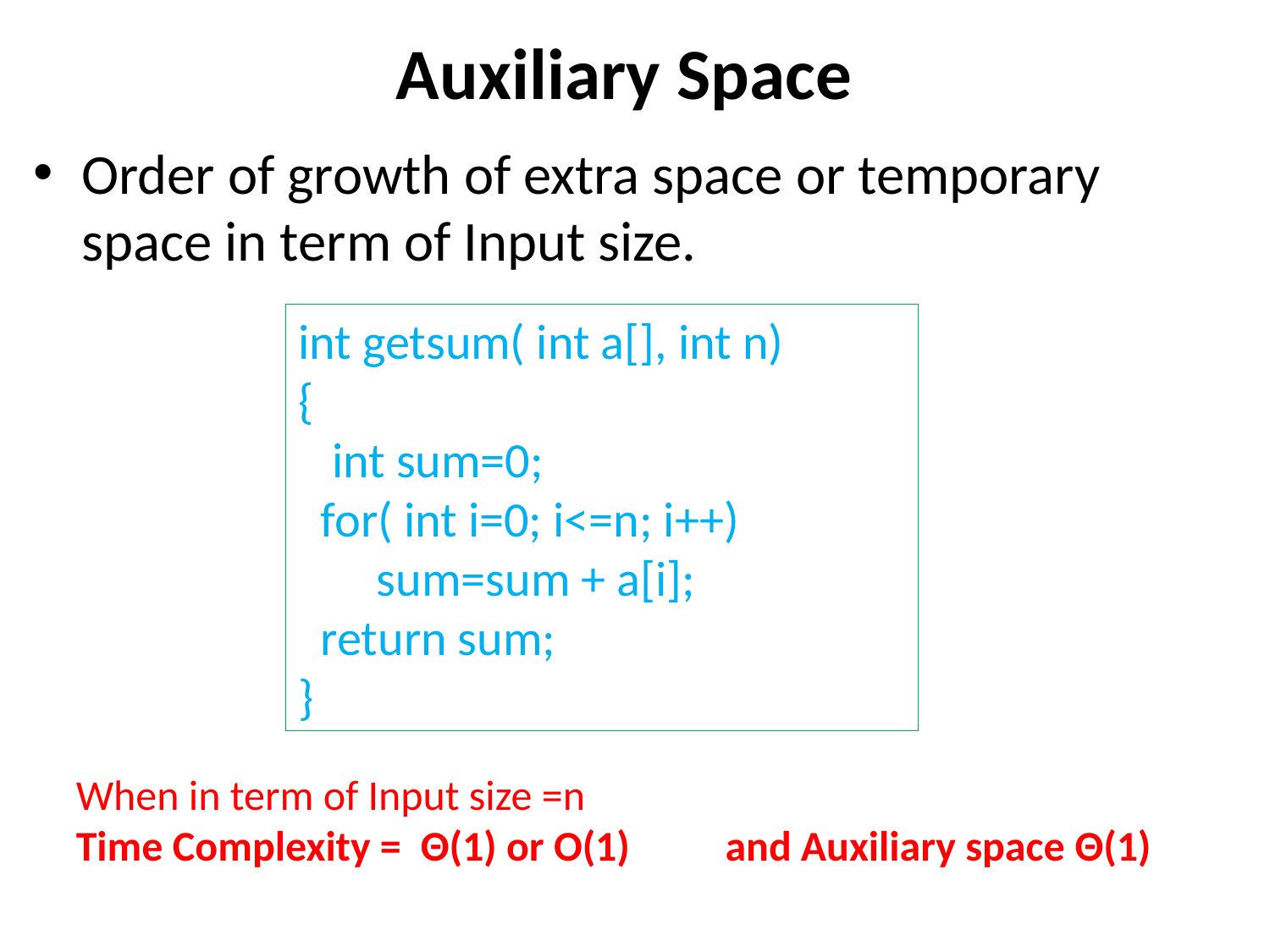

# Auxiliary Space
Order of growth of extra space or temporary space in term of Input size.
int getsum( int a[], int n)
{
   int sum=0;
  for( int i=0; i<=n; i++)
       sum=sum + a[i];
  return sum;
}
When in term of Input size =n
Time Complexity =  Θ(1) or O(1)          and Auxiliary space Θ(1)